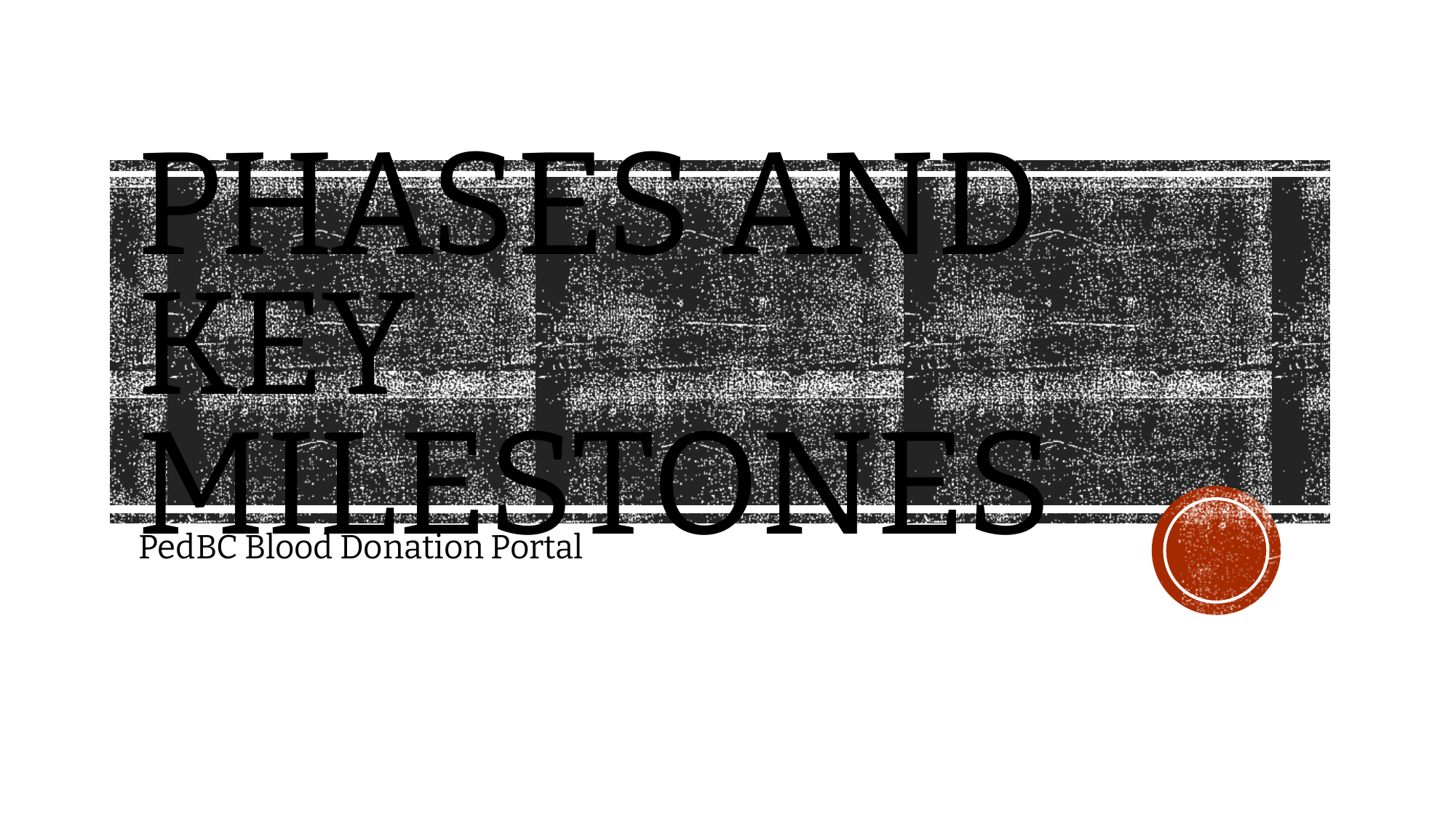

# Phases and Key Milestones
PedBC Blood Donation Portal